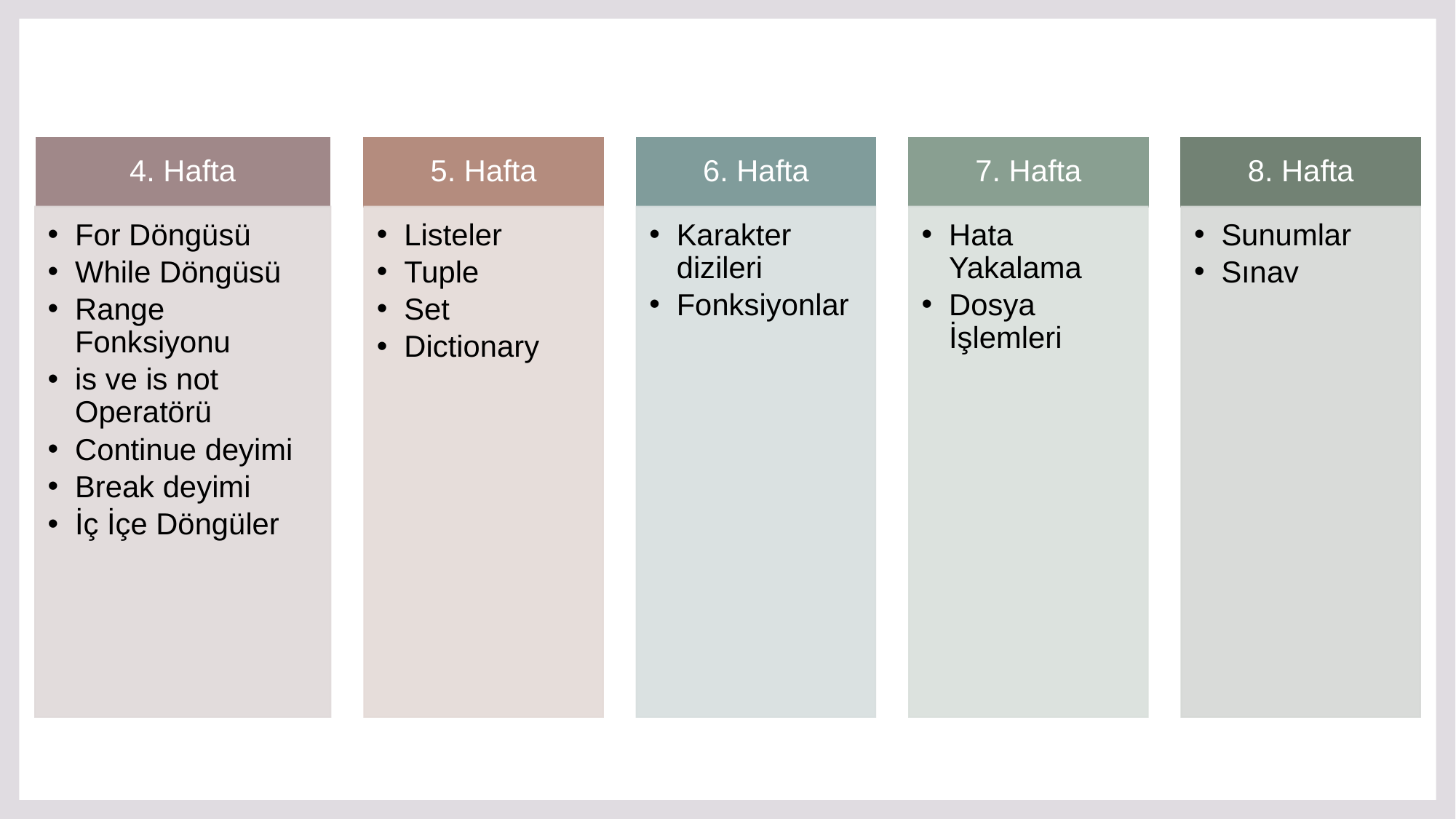

4. Hafta
For Döngüsü
While Döngüsü
Range Fonksiyonu
is ve is not Operatörü
Continue deyimi
Break deyimi
İç İçe Döngüler
5. Hafta
Listeler
Tuple
Set
Dictionary
6. Hafta
Karakter dizileri
Fonksiyonlar
7. Hafta
Hata Yakalama
Dosya İşlemleri
8. Hafta
Sunumlar
Sınav